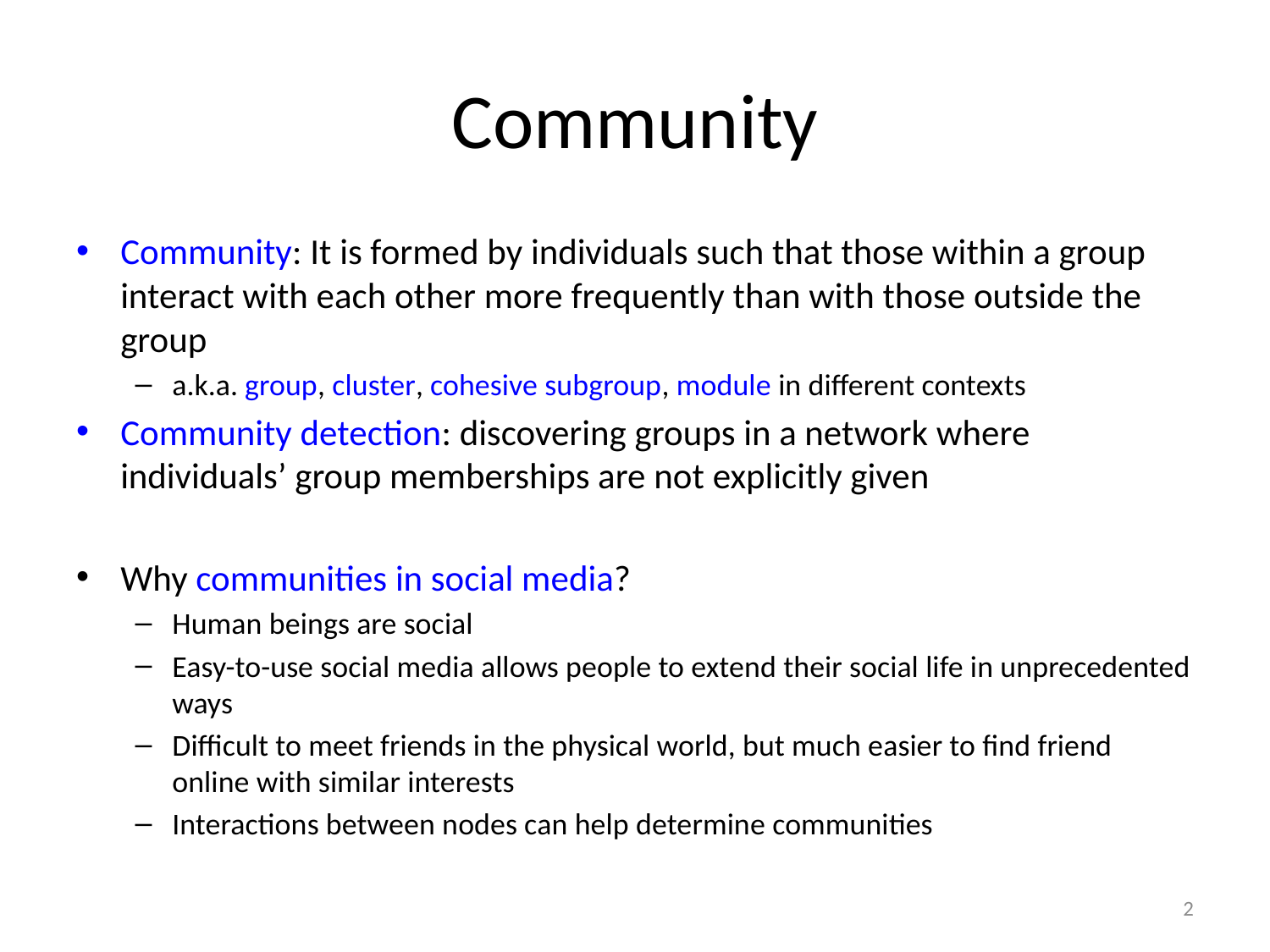

# Community
Community: It is formed by individuals such that those within a group interact with each other more frequently than with those outside the group
a.k.a. group, cluster, cohesive subgroup, module in different contexts
Community detection: discovering groups in a network where individuals’ group memberships are not explicitly given

Why communities in social media?
Human beings are social
Easy-to-use social media allows people to extend their social life in unprecedented ways
Difficult to meet friends in the physical world, but much easier to find friend online with similar interests
Interactions between nodes can help determine communities

2